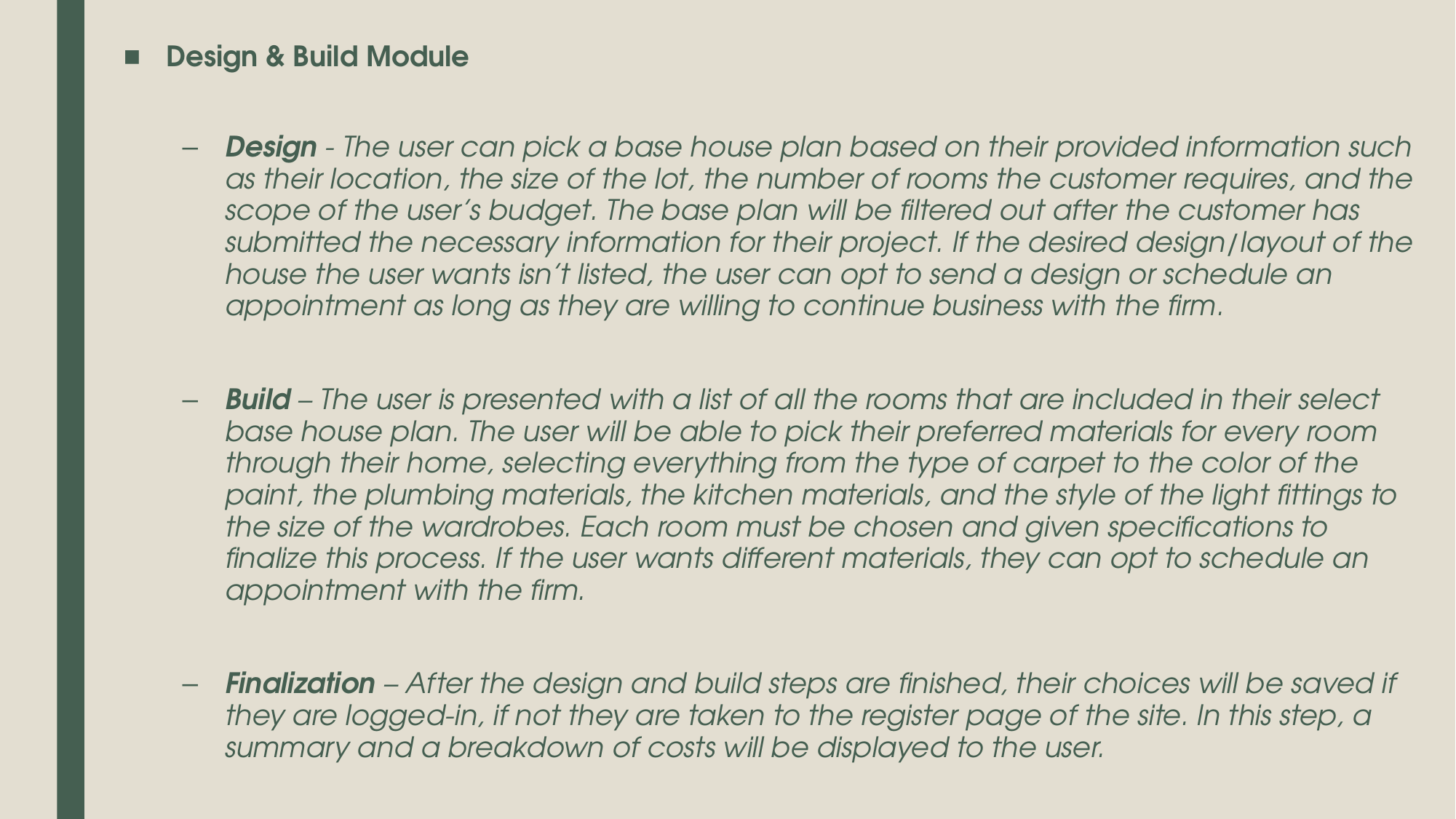

Design & Build Module

Design - The user can pick a base house plan based on their provided information such as their location, the size of the lot, the number of rooms the customer requires, and the scope of the user’s budget. The base plan will be filtered out after the customer has submitted the necessary information for their project. If the desired design/layout of the house the user wants isn’t listed, the user can opt to send a design or schedule an appointment as long as they are willing to continue business with the firm.

Build – The user is presented with a list of all the rooms that are included in their select base house plan. The user will be able to pick their preferred materials for every room through their home, selecting everything from the type of carpet to the color of the paint, the plumbing materials, the kitchen materials, and the style of the light fittings to the size of the wardrobes. Each room must be chosen and given specifications to finalize this process. If the user wants different materials, they can opt to schedule an appointment with the firm.

Finalization – After the design and build steps are finished, their choices will be saved if they are logged-in, if not they are taken to the register page of the site. In this step, a summary and a breakdown of costs will be displayed to the user.